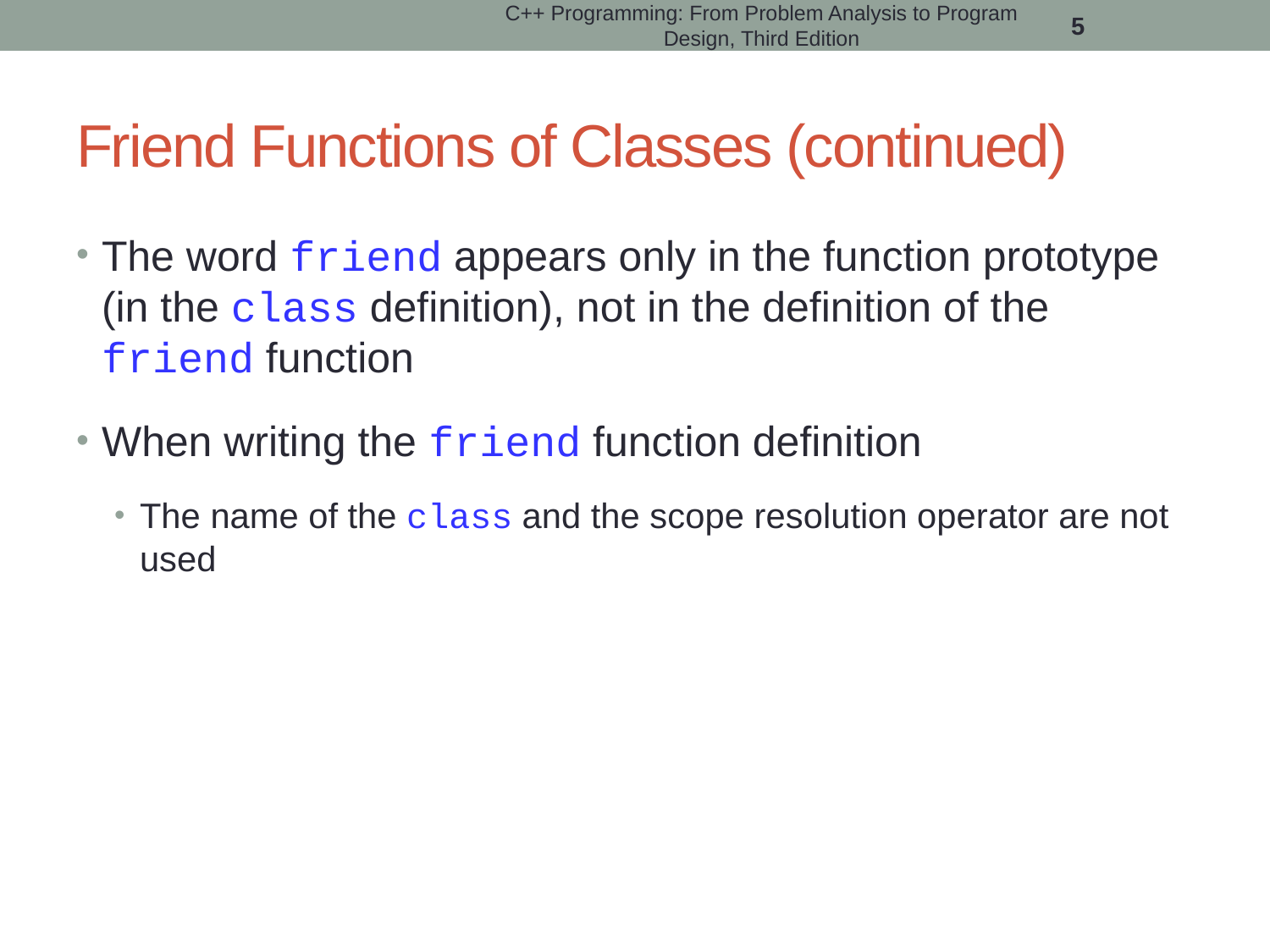

C++ Programming: From Problem Analysis to Program Design, Third Edition
5
# Friend Functions of Classes (continued)
The word friend appears only in the function prototype (in the class definition), not in the definition of the friend function
When writing the friend function definition
The name of the class and the scope resolution operator are not used